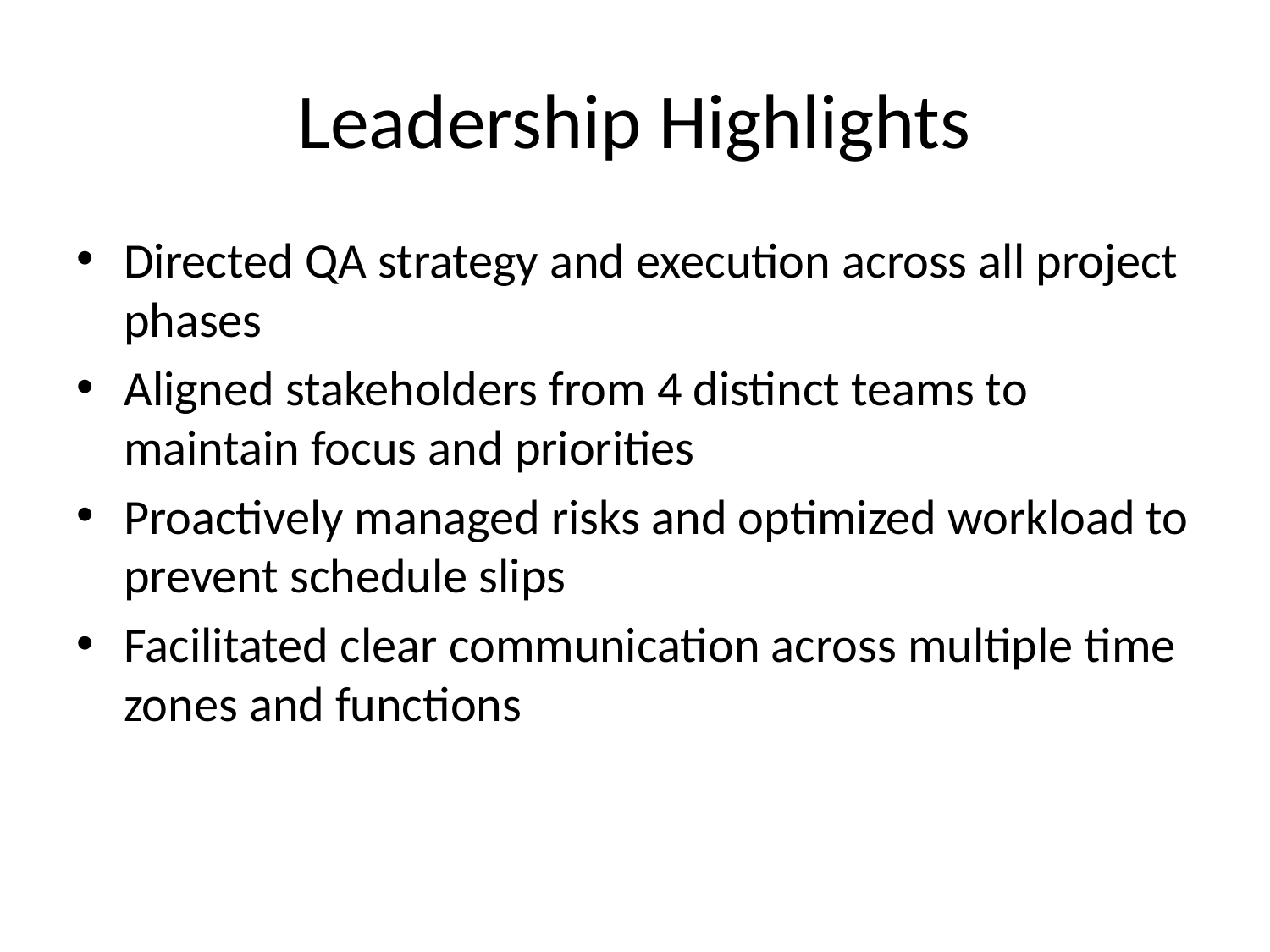

# Leadership Highlights
Directed QA strategy and execution across all project phases
Aligned stakeholders from 4 distinct teams to maintain focus and priorities
Proactively managed risks and optimized workload to prevent schedule slips
Facilitated clear communication across multiple time zones and functions